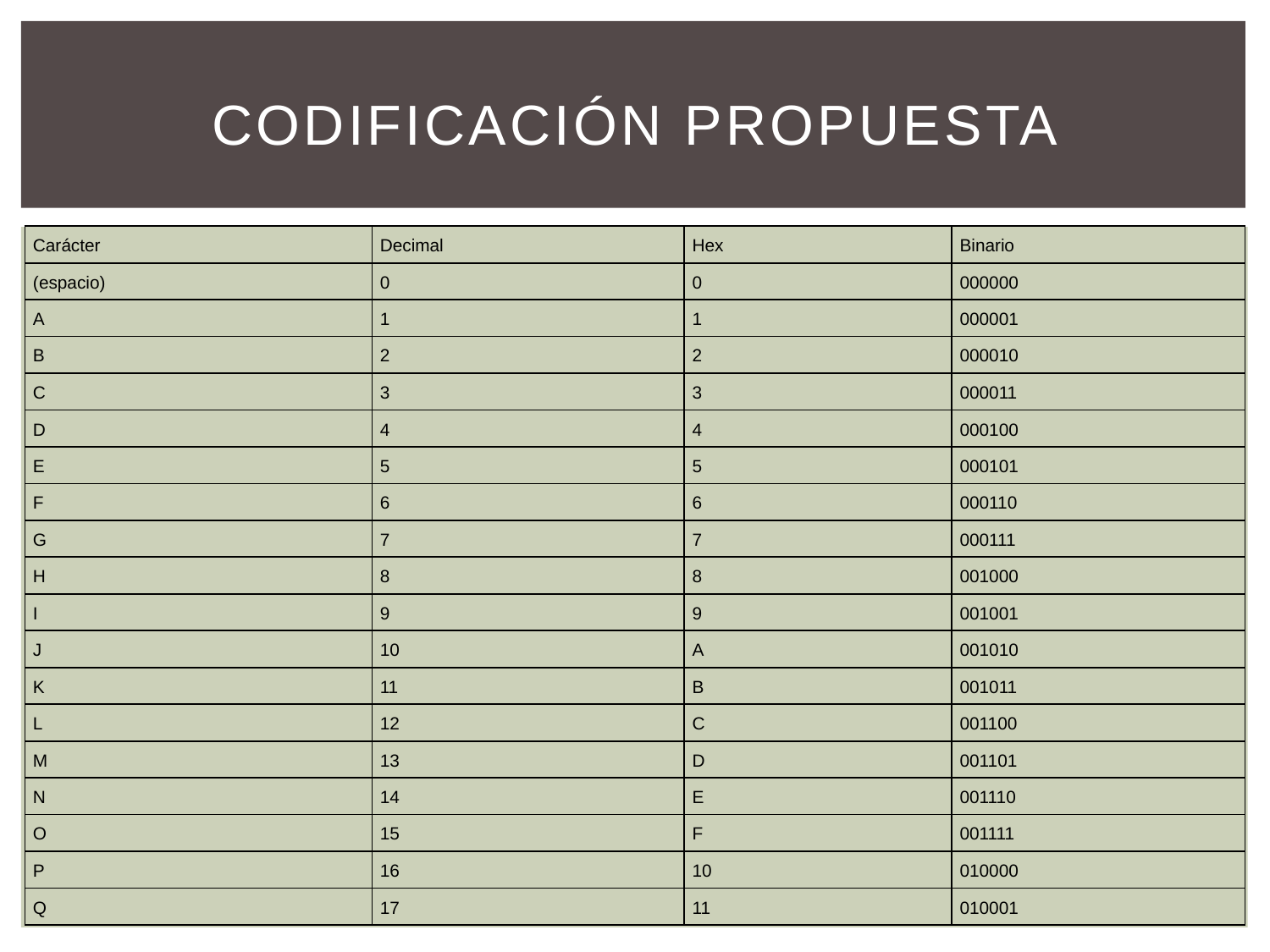

# Codificación propuesta
| Carácter | Decimal | Hex | Binario |
| --- | --- | --- | --- |
| (espacio) | 0 | 0 | 000000 |
| A | 1 | 1 | 000001 |
| B | 2 | 2 | 000010 |
| C | 3 | 3 | 000011 |
| D | 4 | 4 | 000100 |
| E | 5 | 5 | 000101 |
| F | 6 | 6 | 000110 |
| G | 7 | 7 | 000111 |
| H | 8 | 8 | 001000 |
| I | 9 | 9 | 001001 |
| J | 10 | A | 001010 |
| K | 11 | B | 001011 |
| L | 12 | C | 001100 |
| M | 13 | D | 001101 |
| N | 14 | E | 001110 |
| O | 15 | F | 001111 |
| P | 16 | 10 | 010000 |
| Q | 17 | 11 | 010001 |